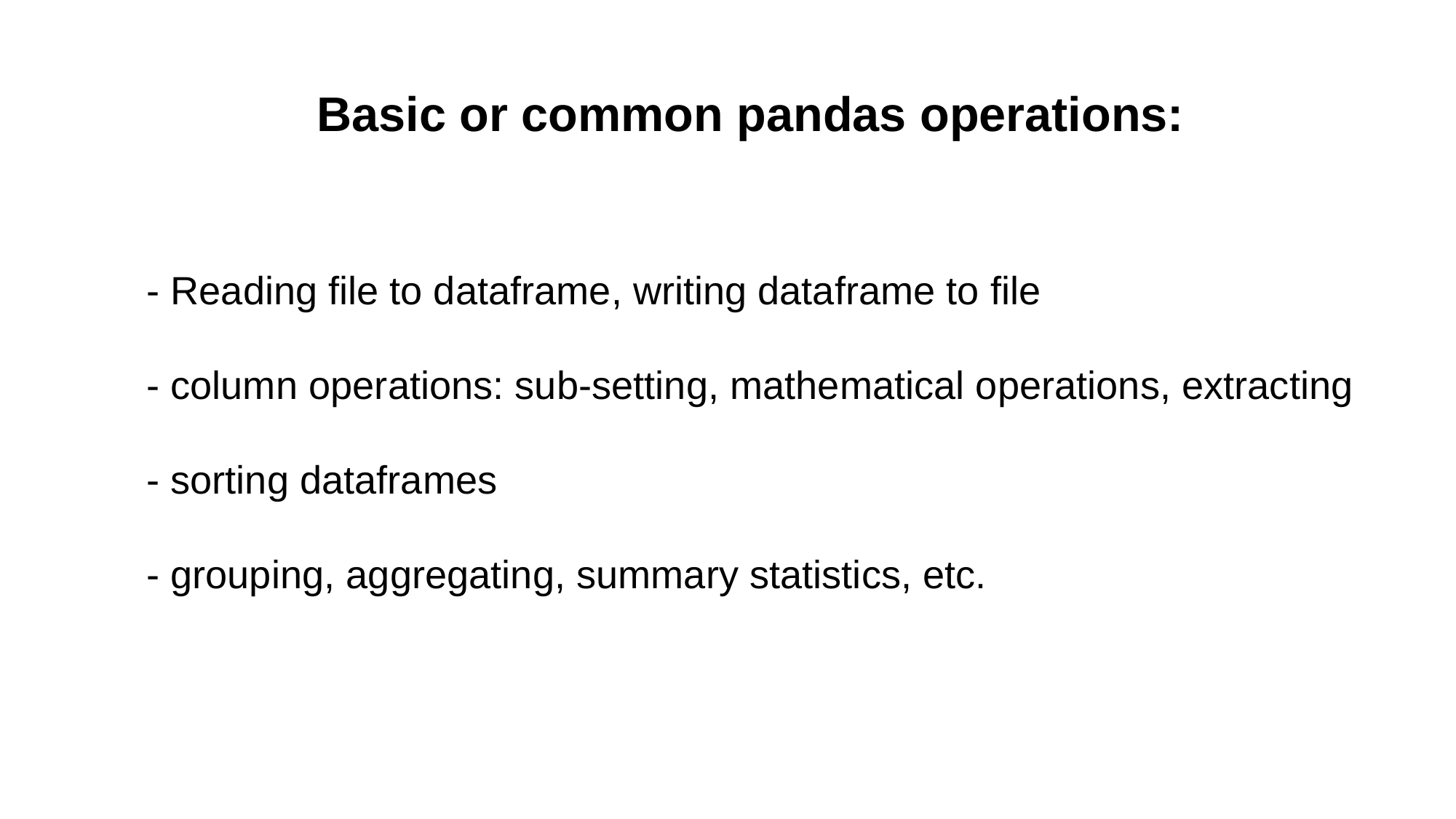

Basic or common pandas operations:
- Reading file to dataframe, writing dataframe to file

- column operations: sub-setting, mathematical operations, extracting

- sorting dataframes

- grouping, aggregating, summary statistics, etc.